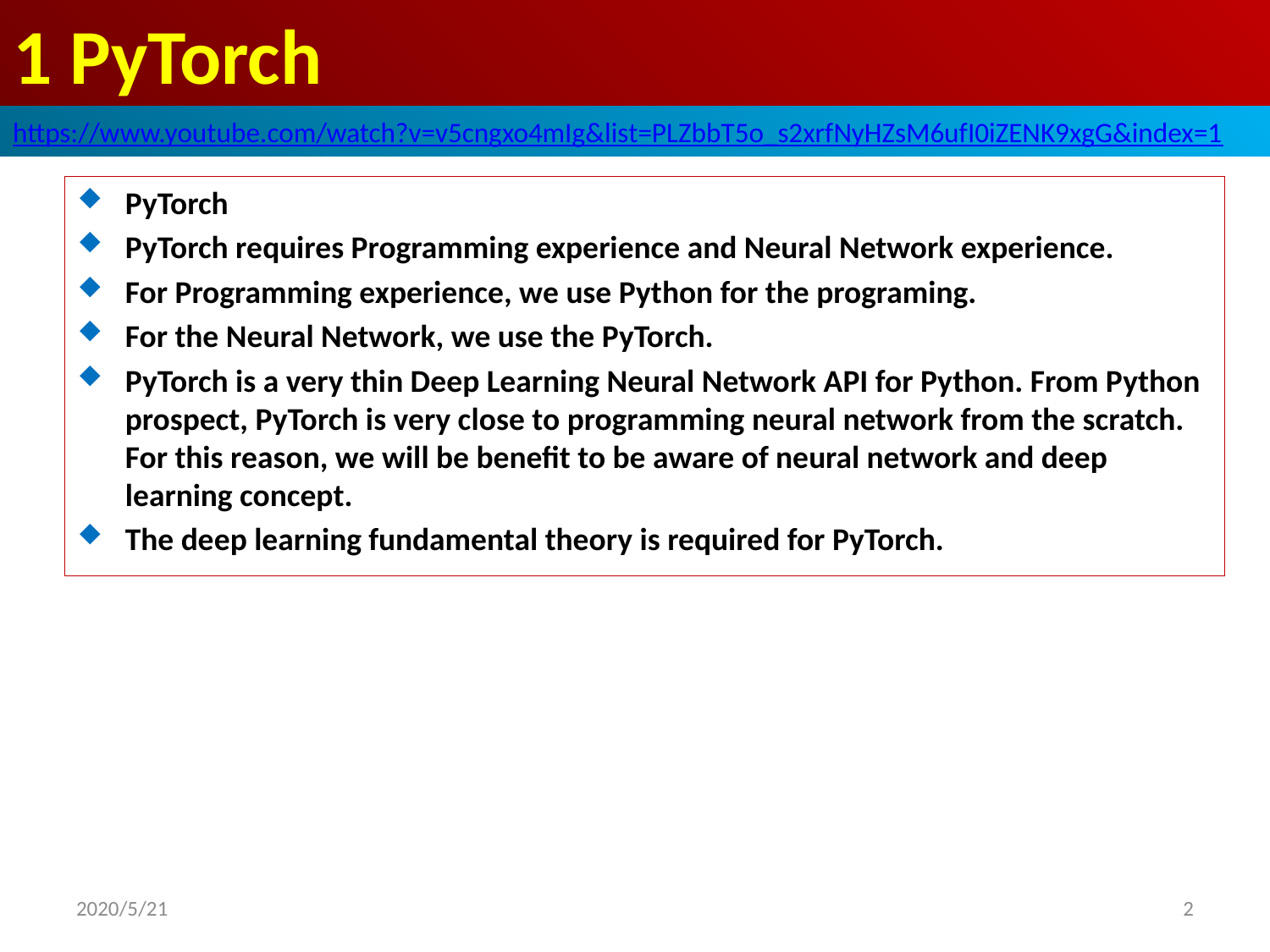

# 1 PyTorch
https://www.youtube.com/watch?v=v5cngxo4mIg&list=PLZbbT5o_s2xrfNyHZsM6ufI0iZENK9xgG&index=1
PyTorch
PyTorch requires Programming experience and Neural Network experience.
For Programming experience, we use Python for the programing.
For the Neural Network, we use the PyTorch.
PyTorch is a very thin Deep Learning Neural Network API for Python. From Python prospect, PyTorch is very close to programming neural network from the scratch. For this reason, we will be benefit to be aware of neural network and deep learning concept.
The deep learning fundamental theory is required for PyTorch.
2020/5/21
2